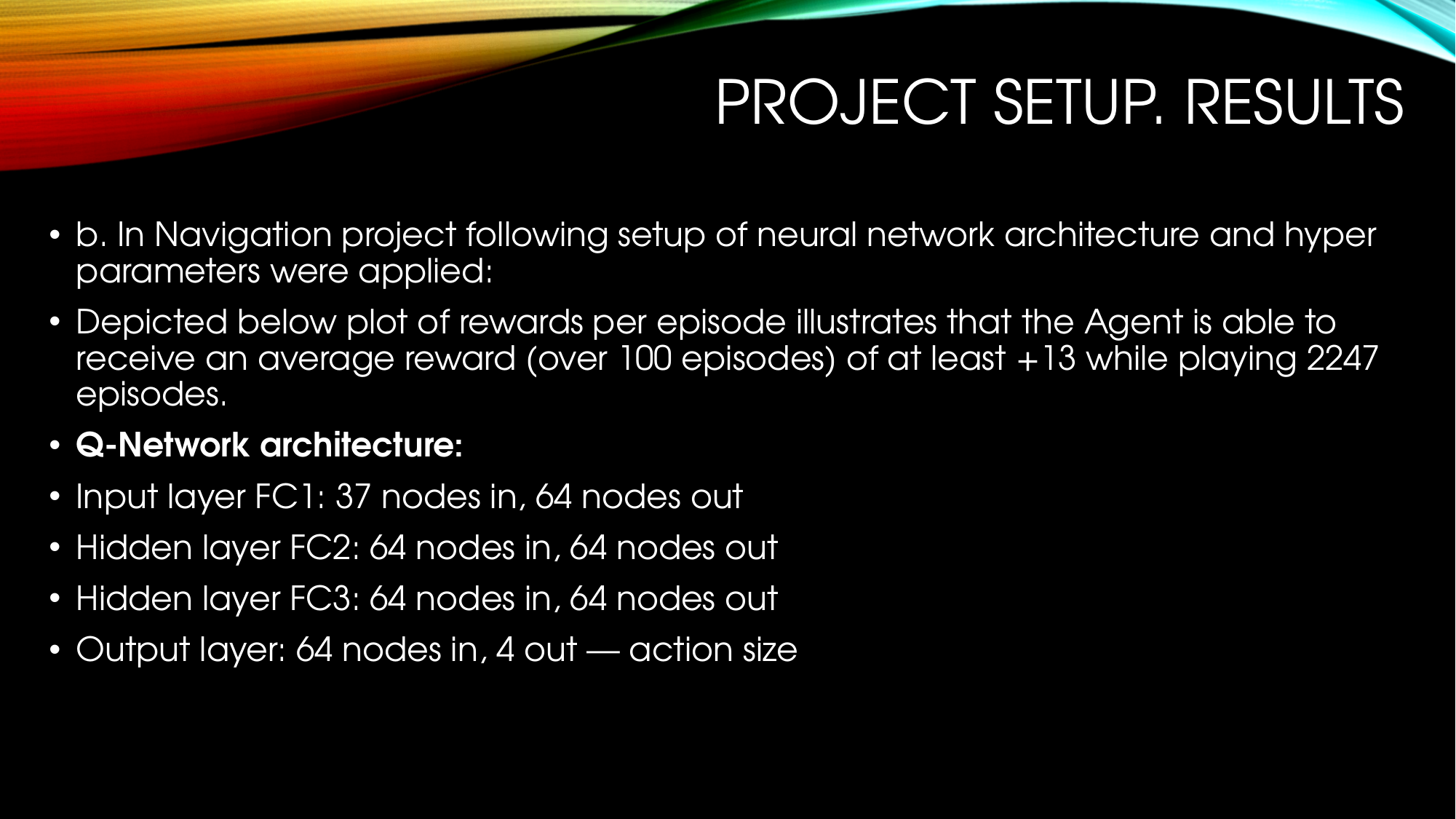

# PROJECT SETUP. RESULTS
b. In Navigation project following setup of neural network architecture and hyper parameters were applied:
Depicted below plot of rewards per episode illustrates that the Agent is able to receive an average reward (over 100 episodes) of at least +13 while playing 2247 episodes.
Q-Network architecture:
Input layer FC1: 37 nodes in, 64 nodes out
Hidden layer FC2: 64 nodes in, 64 nodes out
Hidden layer FC3: 64 nodes in, 64 nodes out
Output layer: 64 nodes in, 4 out — action size